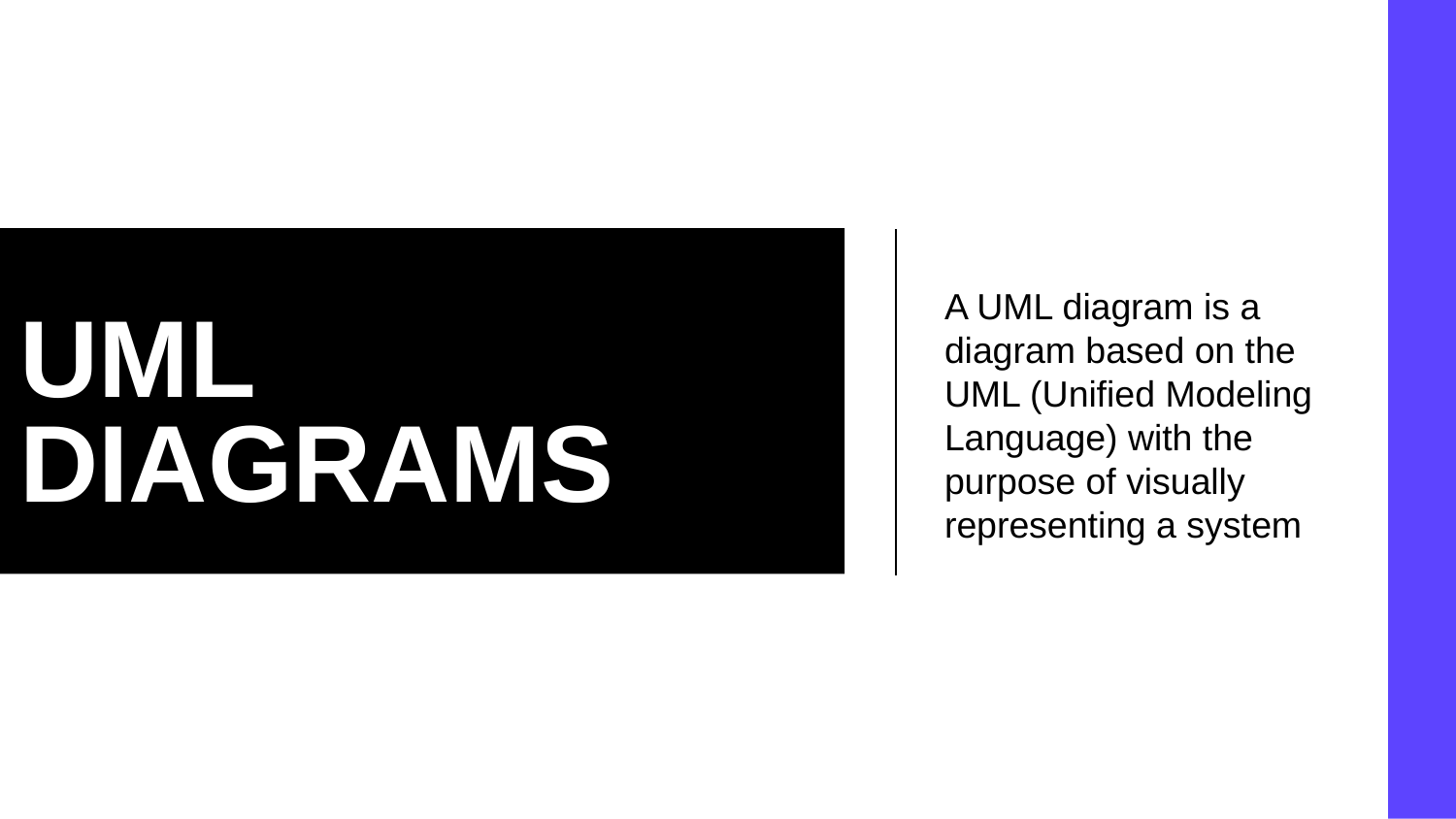

A UML diagram is a diagram based on the UML (Unified Modeling Language) with the purpose of visually representing a system
# UML DIAGRAMS